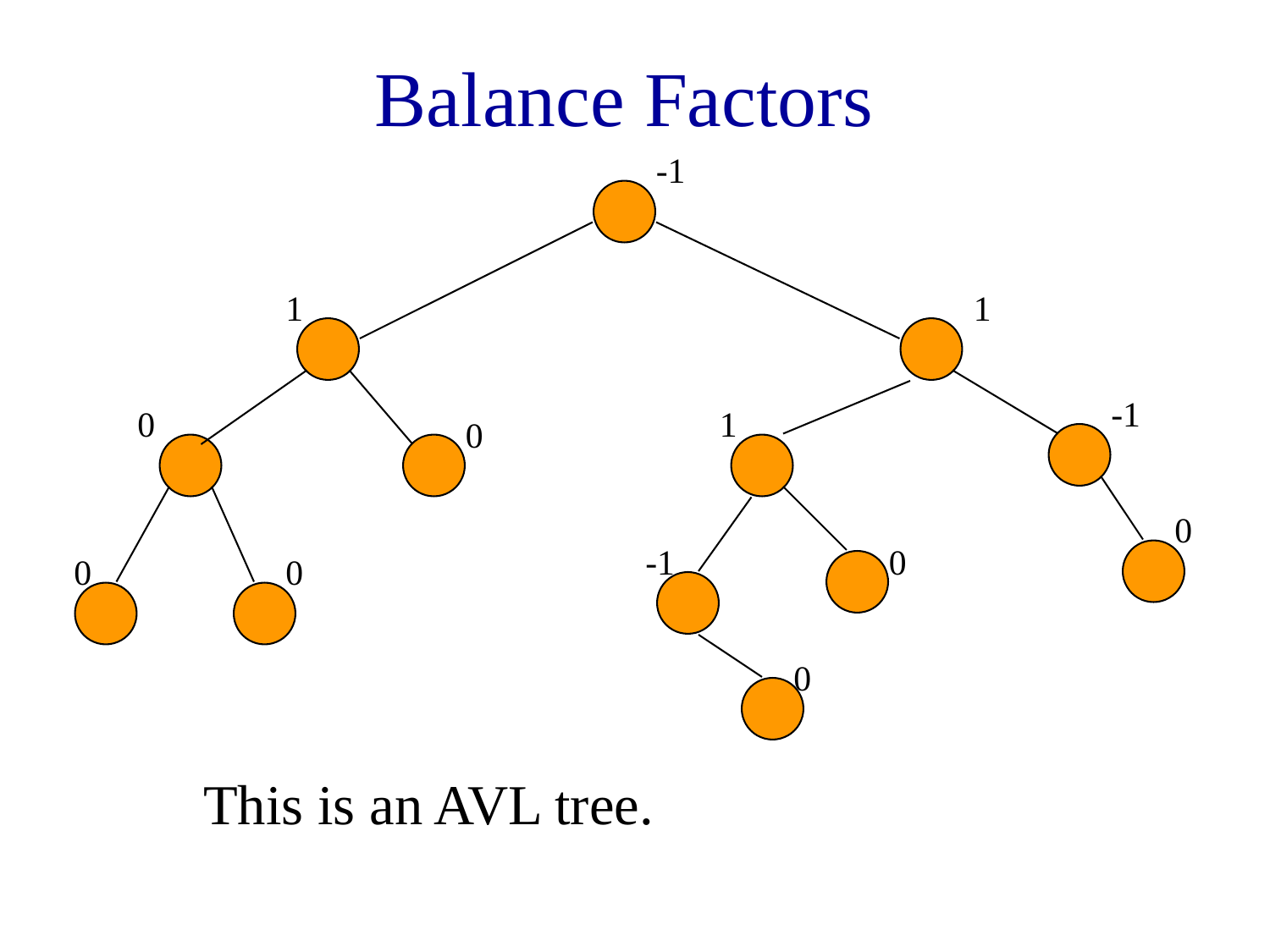

# Balance Factors
-1

1
1

-1
0
1
0

0
-1
0

0
0

0

This is an AVL tree.